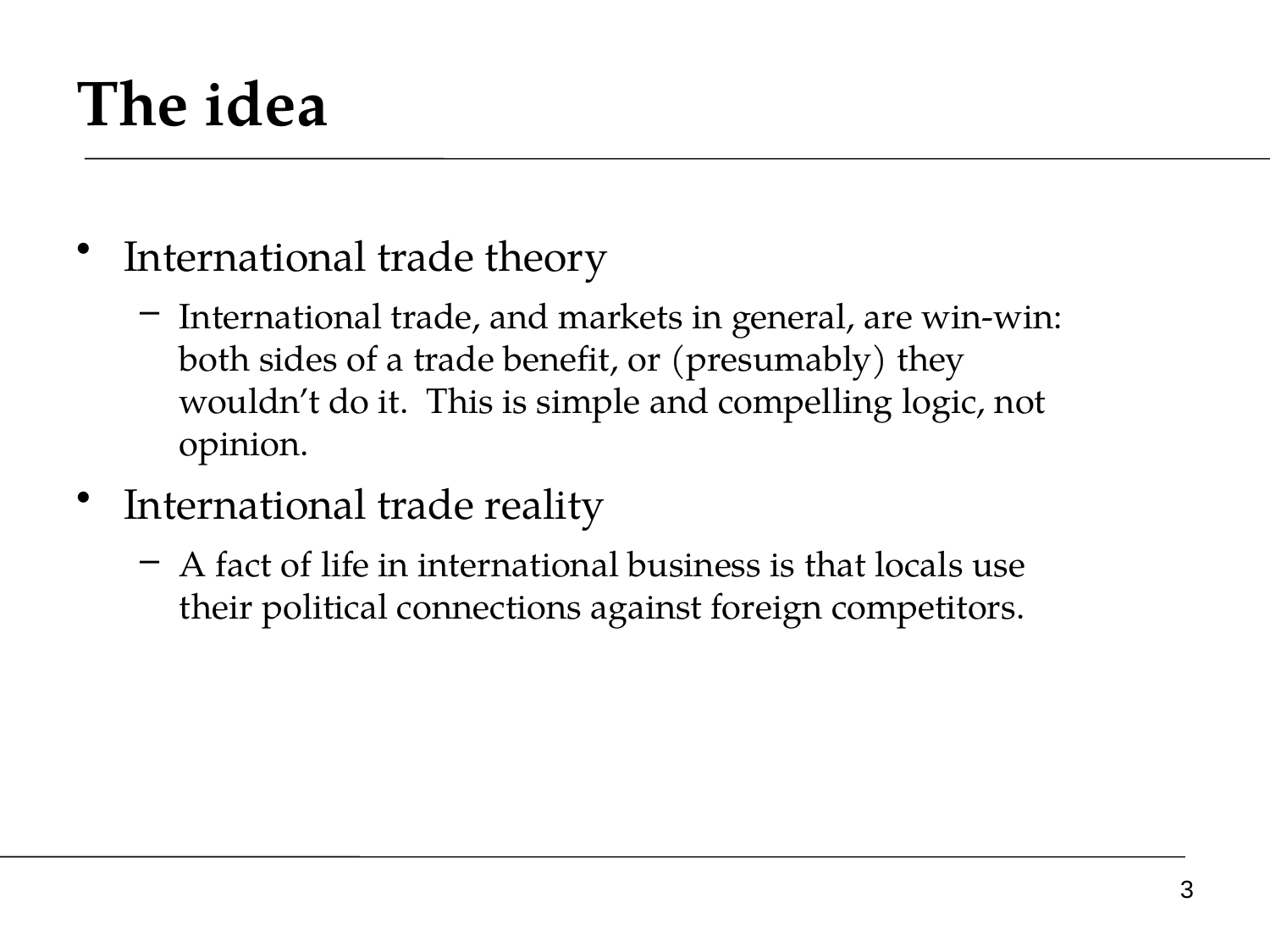

The idea
International trade theory
International trade, and markets in general, are win-win:  both sides of a trade benefit, or (presumably) they wouldn’t do it.  This is simple and compelling logic, not opinion.
International trade reality
A fact of life in international business is that locals use their political connections against foreign competitors.
3